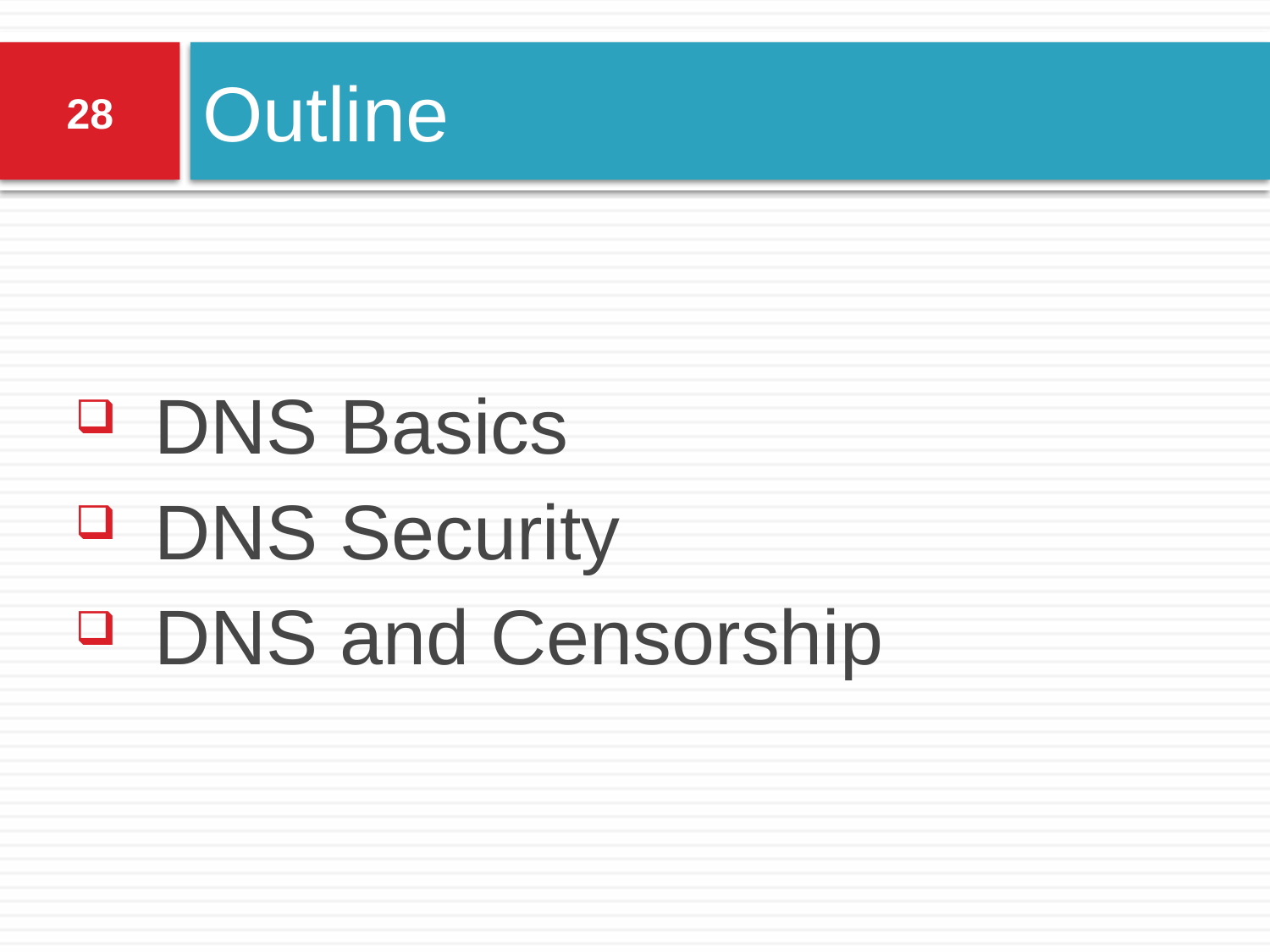

# Outline
28
DNS Basics
DNS Security
DNS and Censorship